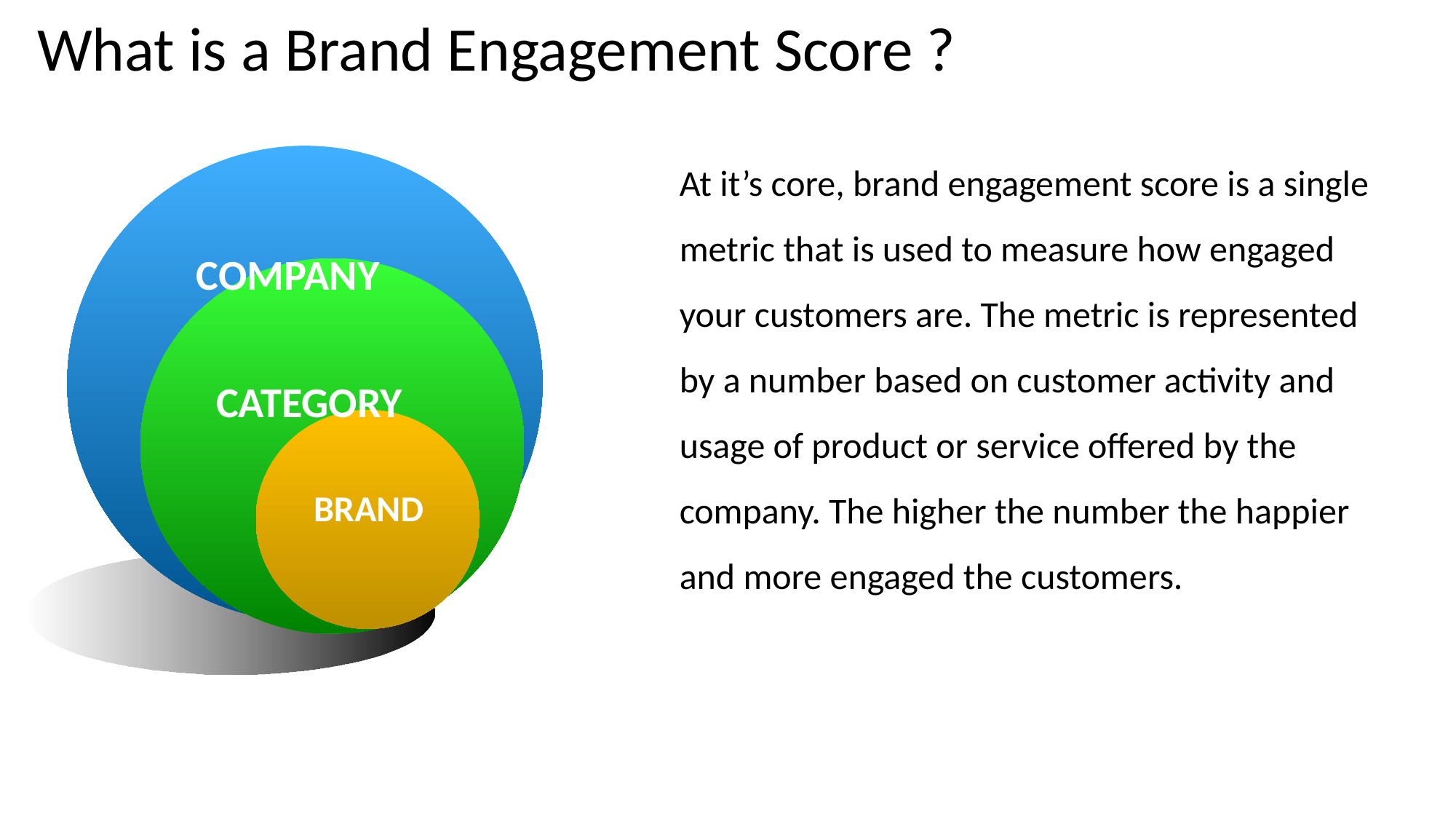

# What is a Brand Engagement Score ?
At it’s core, brand engagement score is a single metric that is used to measure how engaged your customers are. The metric is represented by a number based on customer activity and usage of product or service offered by the company. The higher the number the happier and more engaged the customers.

COMPANY
CATEGORY
BRAND